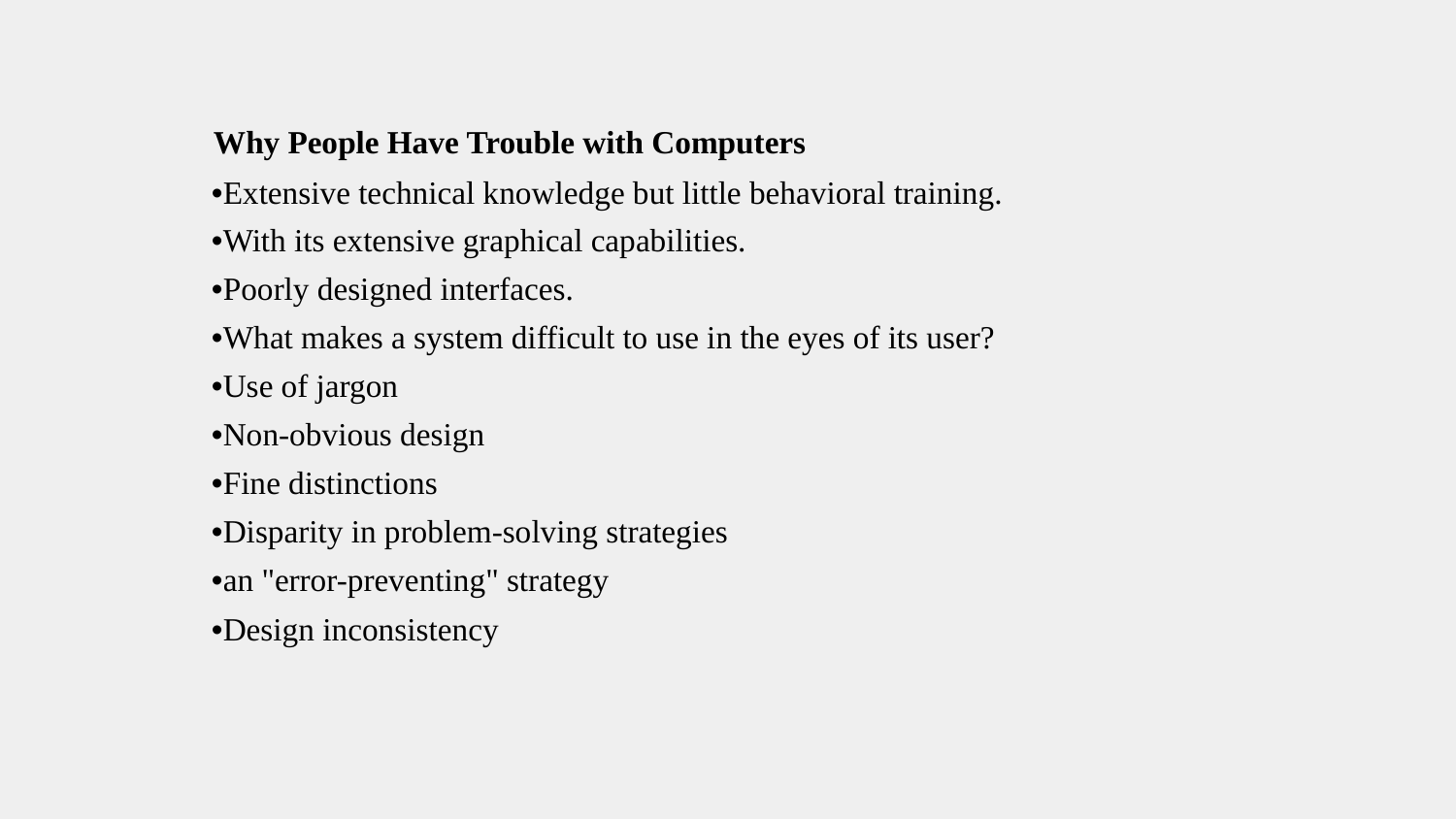

Why People Have Trouble with Computers
•Extensive technical knowledge but little behavioral training.
•With its extensive graphical capabilities.
•Poorly designed interfaces.
•What makes a system difficult to use in the eyes of its user?
•Use of jargon
•Non-obvious design
•Fine distinctions
•Disparity in problem-solving strategies
•an "error-preventing" strategy
•Design inconsistency